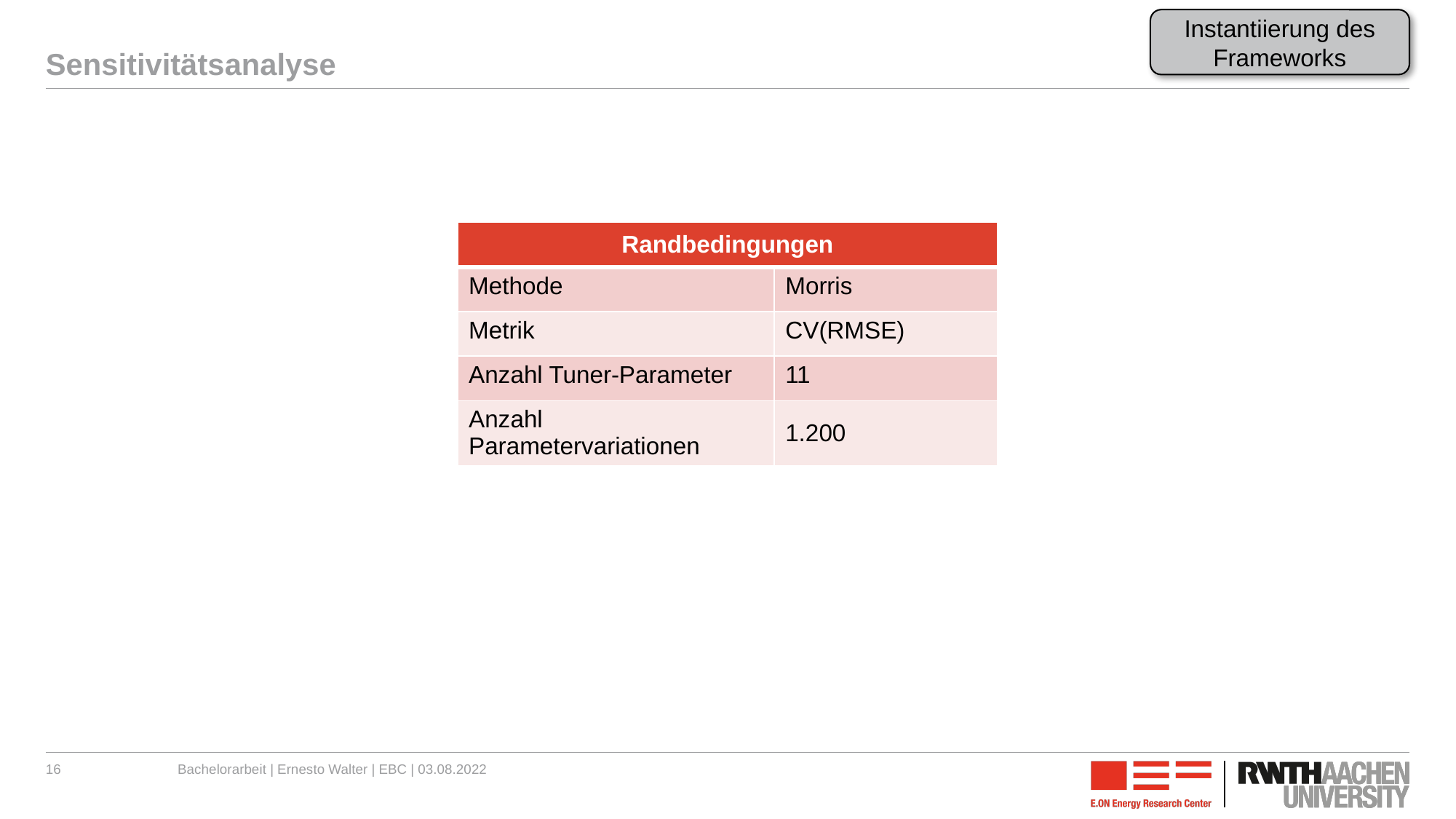

Instantiierung des Frameworks
# Sensitivitätsanalyse
| Randbedingungen |  |
| --- | --- |
| Methode | Morris |
| Metrik | CV(RMSE) |
| Anzahl Tuner-Parameter | 11 |
| Anzahl Parametervariationen | 1.200 |